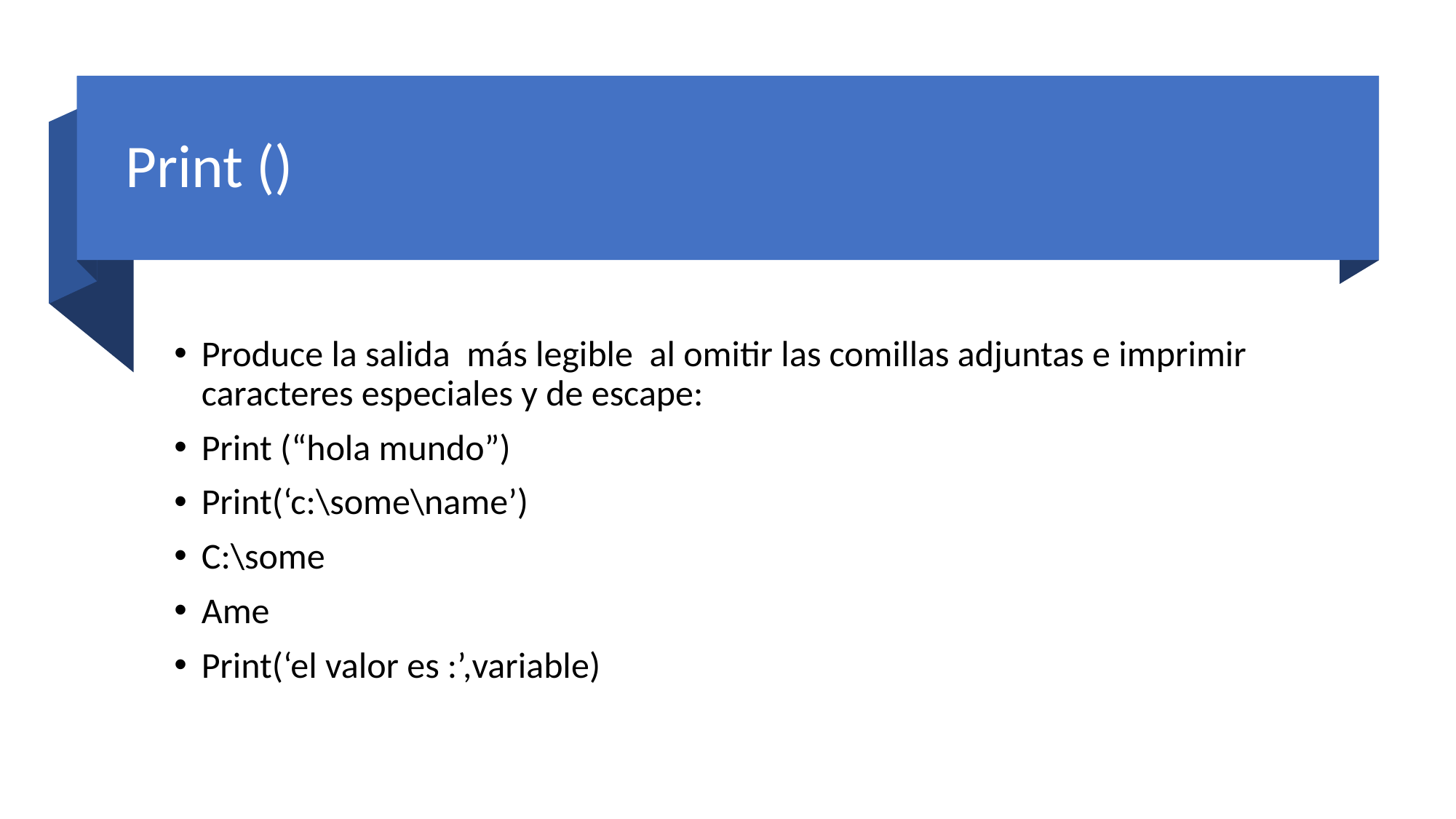

# Print ()

Produce la salida  más legible  al omitir las comillas adjuntas e imprimir caracteres especiales y de escape:
Print (“hola mundo”)
Print(‘c:\some\name’)
C:\some
Ame
Print(‘el valor es :’,variable)